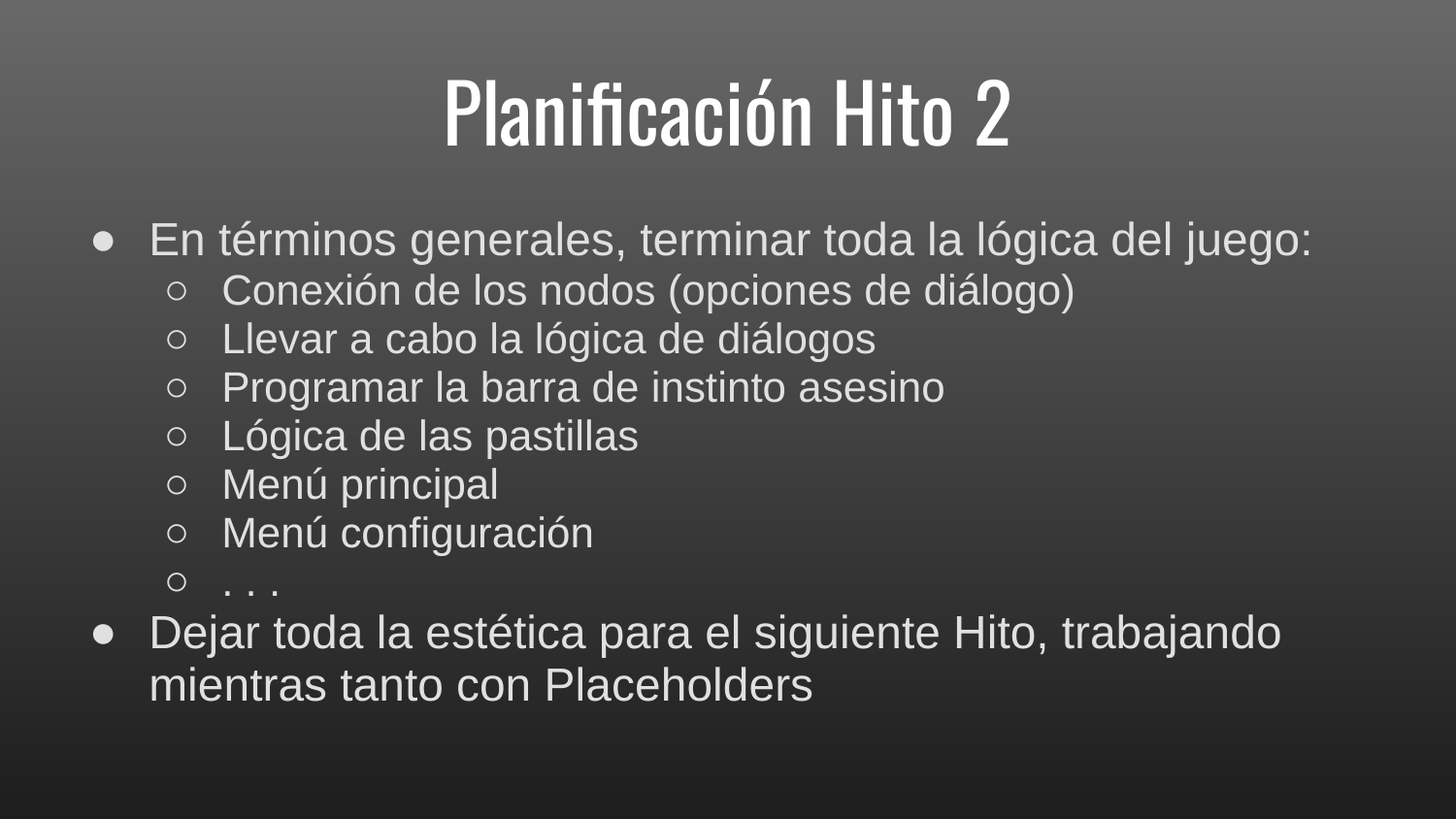

# Planificación Hito 2
En términos generales, terminar toda la lógica del juego:
Conexión de los nodos (opciones de diálogo)
Llevar a cabo la lógica de diálogos
Programar la barra de instinto asesino
Lógica de las pastillas
Menú principal
Menú configuración
. . .
Dejar toda la estética para el siguiente Hito, trabajando mientras tanto con Placeholders